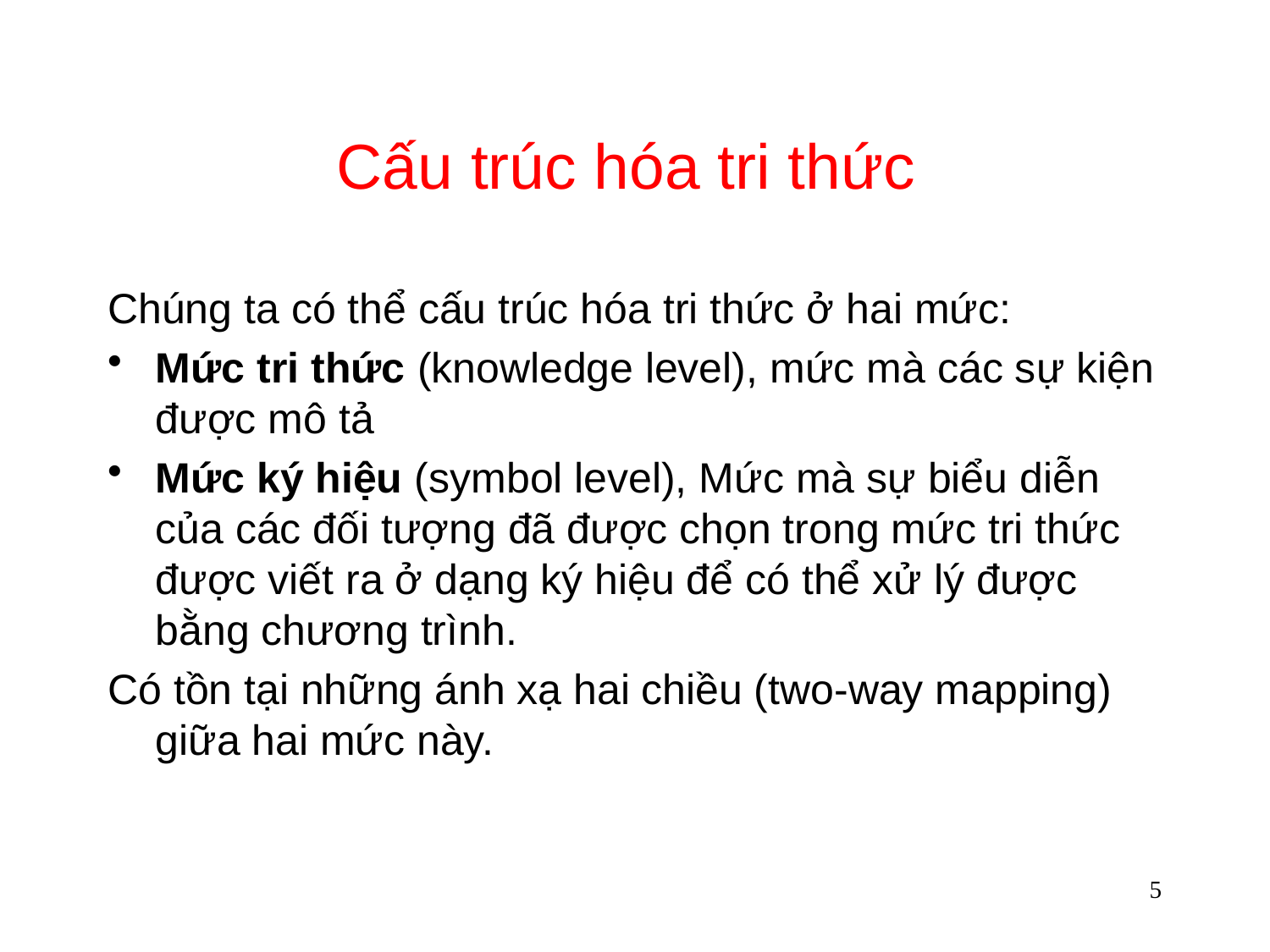

# Cấu trúc hóa tri thức
Chúng ta có thể cấu trúc hóa tri thức ở hai mức:
Mức tri thức (knowledge level), mức mà các sự kiện được mô tả
Mức ký hiệu (symbol level), Mức mà sự biểu diễn của các đối tượng đã được chọn trong mức tri thức được viết ra ở dạng ký hiệu để có thể xử lý được bằng chương trình.
Có tồn tại những ánh xạ hai chiều (two-way mapping) giữa hai mức này.
5